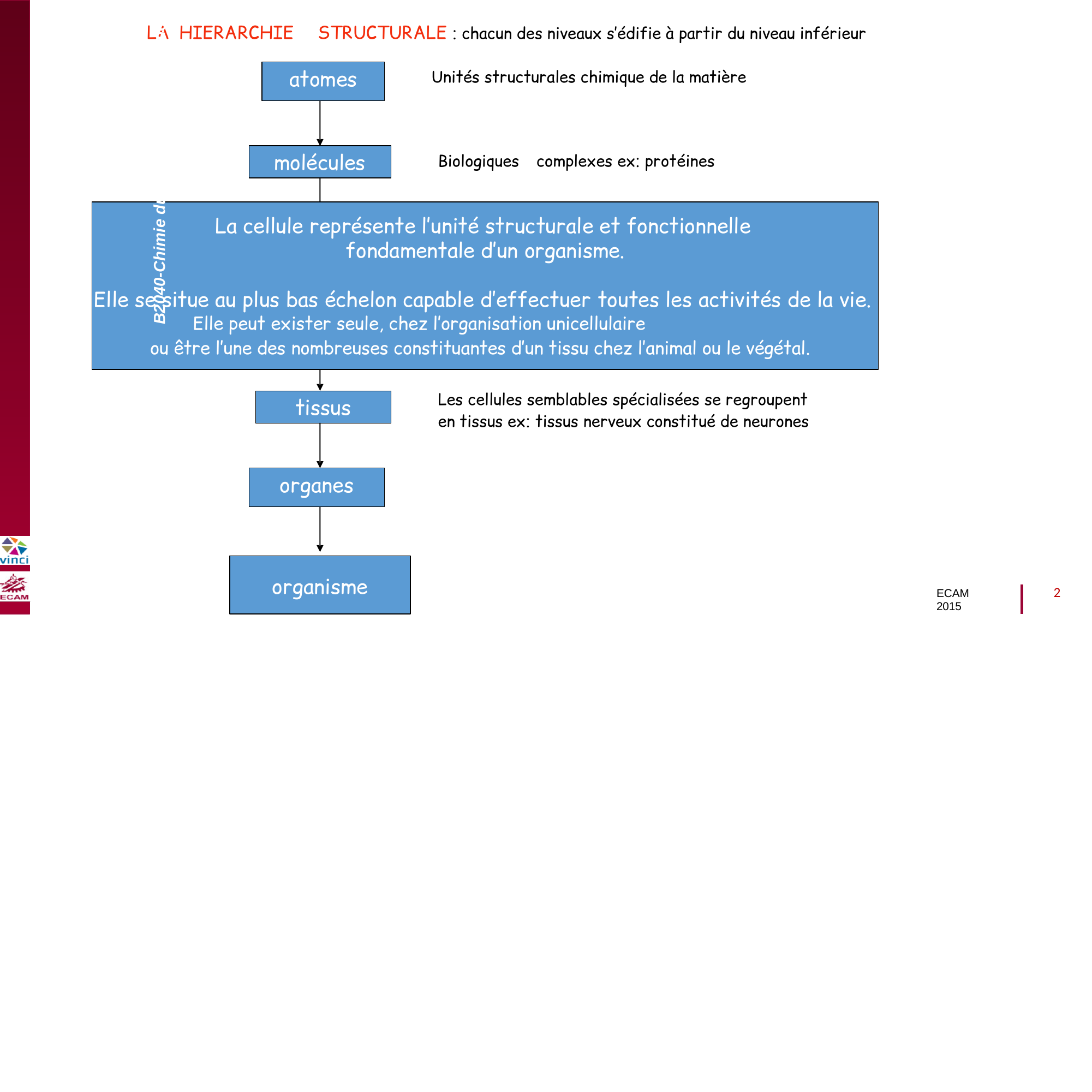

LA
HIERARCHIE
STRUCTURALE : chacun des niveaux s’édifie à partir du niveau inférieur

atomes
Unités structurales chimique de la matière

molécules
Biologiques
complexes ex: protéines
B2040-Chimie du vivant et environnement

organites            Structures fonctionnelles minuscules qui deviennent
les composantes des cellules
cellules

La cellule représente l’unité structurale et fonctionnelle fondamentale d’un organisme.
Elle se situe au plus bas échelon capable d’effectuer toutes les activités de la vie.
Elle peut exister seule, chez l’organisation unicellulaire
ou être l’une des nombreuses constituantes d’un tissu chez l’animal ou le végétal.

Les cellules semblables spécialisées se regroupent
en tissus ex: tissus nerveux constitué de neurones

tissus

organes

organisme

2
ECAM 2015